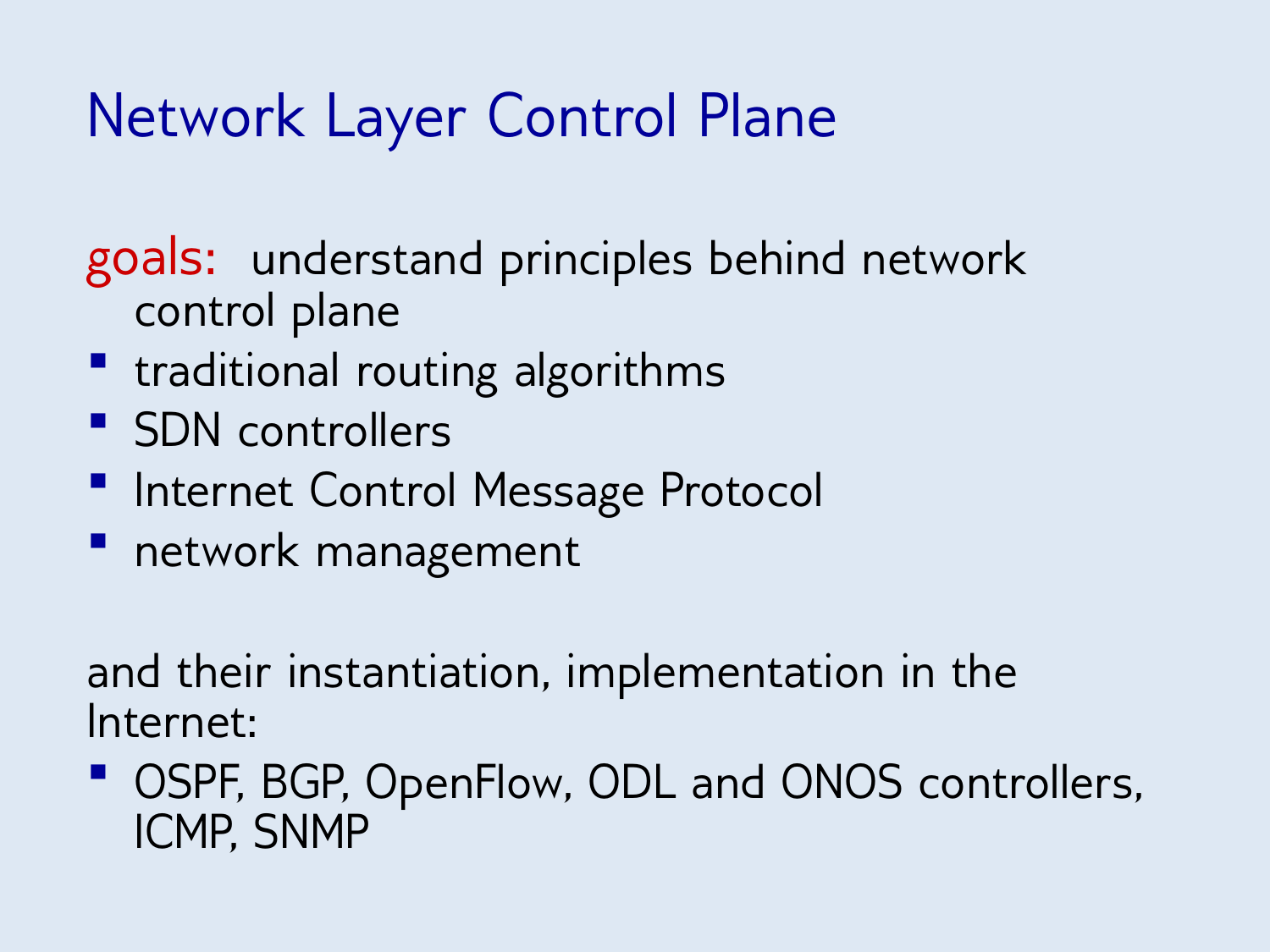

# Network Layer Control Plane
goals:  understand principles behind network control plane
traditional routing algorithms
SDN controllers
Internet Control Message Protocol
network management

and their instantiation, implementation in the Internet:
OSPF, BGP, OpenFlow, ODL and ONOS controllers, ICMP, SNMP